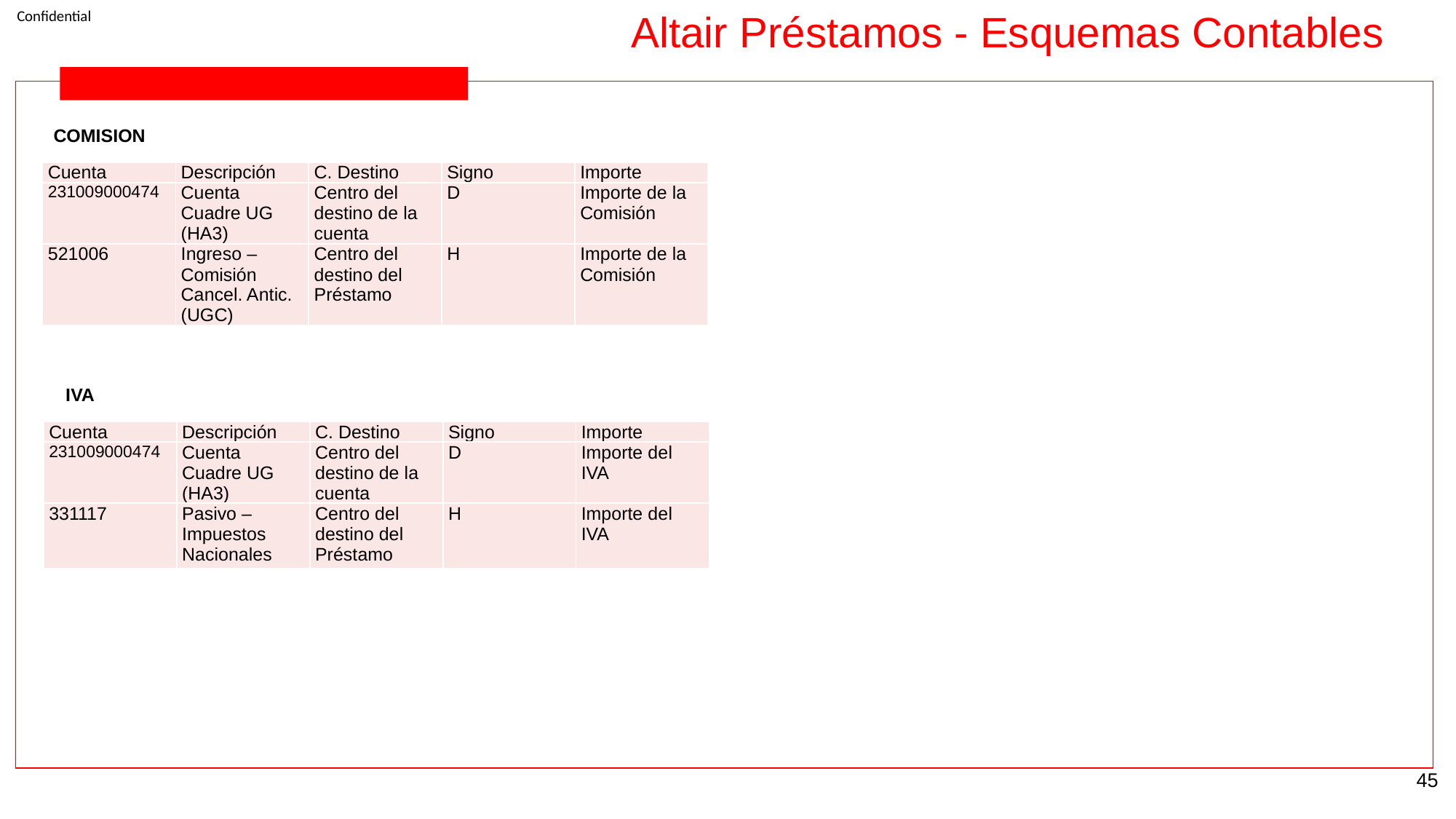

Altair Préstamos - Esquemas Contables

COMISION
| Cuenta | Descripción | C. Destino | Signo | Importe |
| --- | --- | --- | --- | --- |
| 231009000474 | Cuenta Cuadre UG (HA3) | Centro del destino de la cuenta | D | Importe de la Comisión |
| 521006 | Ingreso – Comisión Cancel. Antic. (UGC) | Centro del destino del Préstamo | H | Importe de la Comisión |
IVA
| Cuenta | Descripción | C. Destino | Signo | Importe |
| --- | --- | --- | --- | --- |
| 231009000474 | Cuenta Cuadre UG (HA3) | Centro del destino de la cuenta | D | Importe del IVA |
| 331117 | Pasivo – Impuestos Nacionales | Centro del destino del Préstamo | H | Importe del IVA |
45